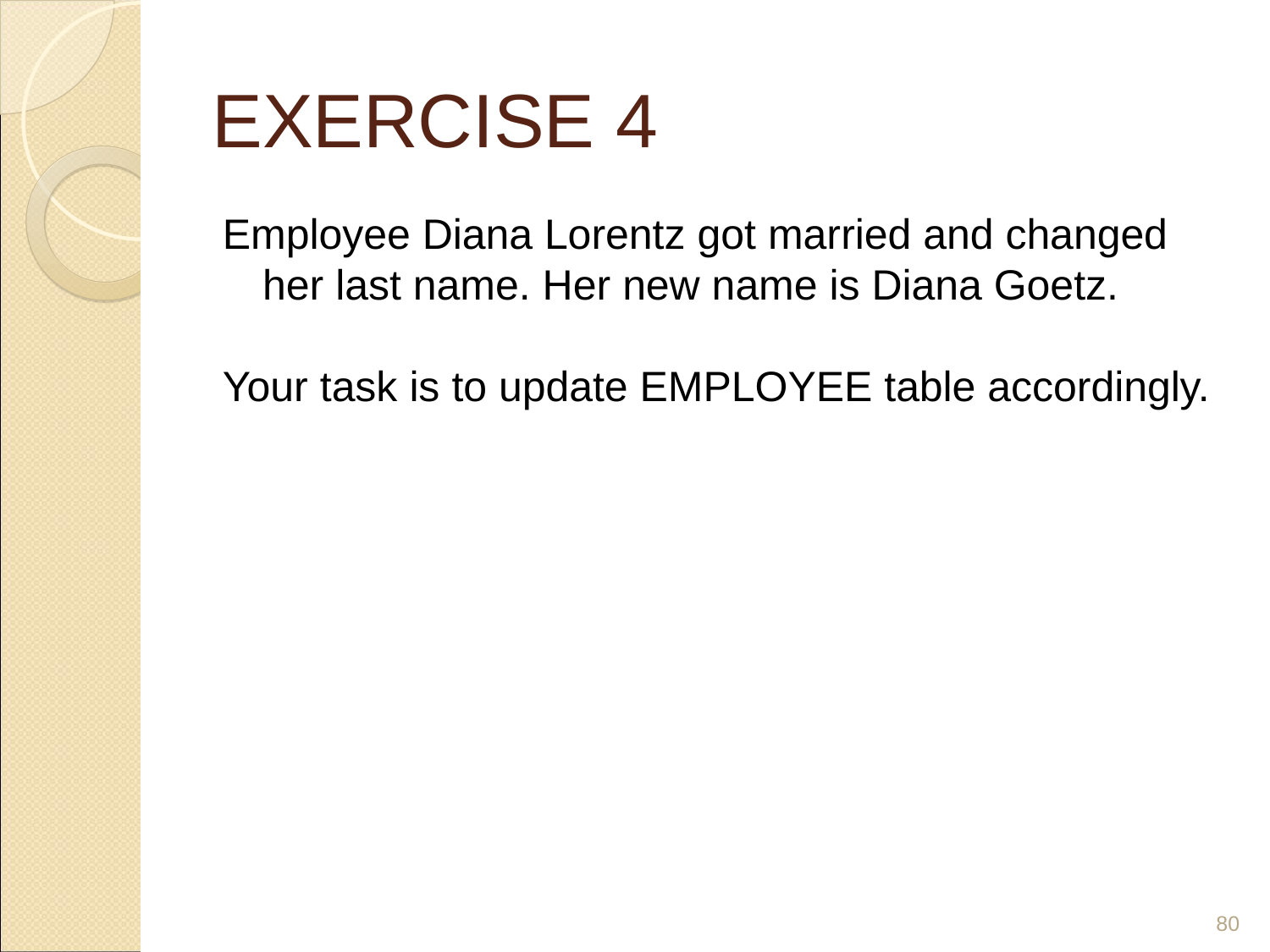

# EXERCISE 4
Employee Diana Lorentz got married and changed her last name. Her new name is Diana Goetz.

Your task is to update EMPLOYEE table accordingly.

80